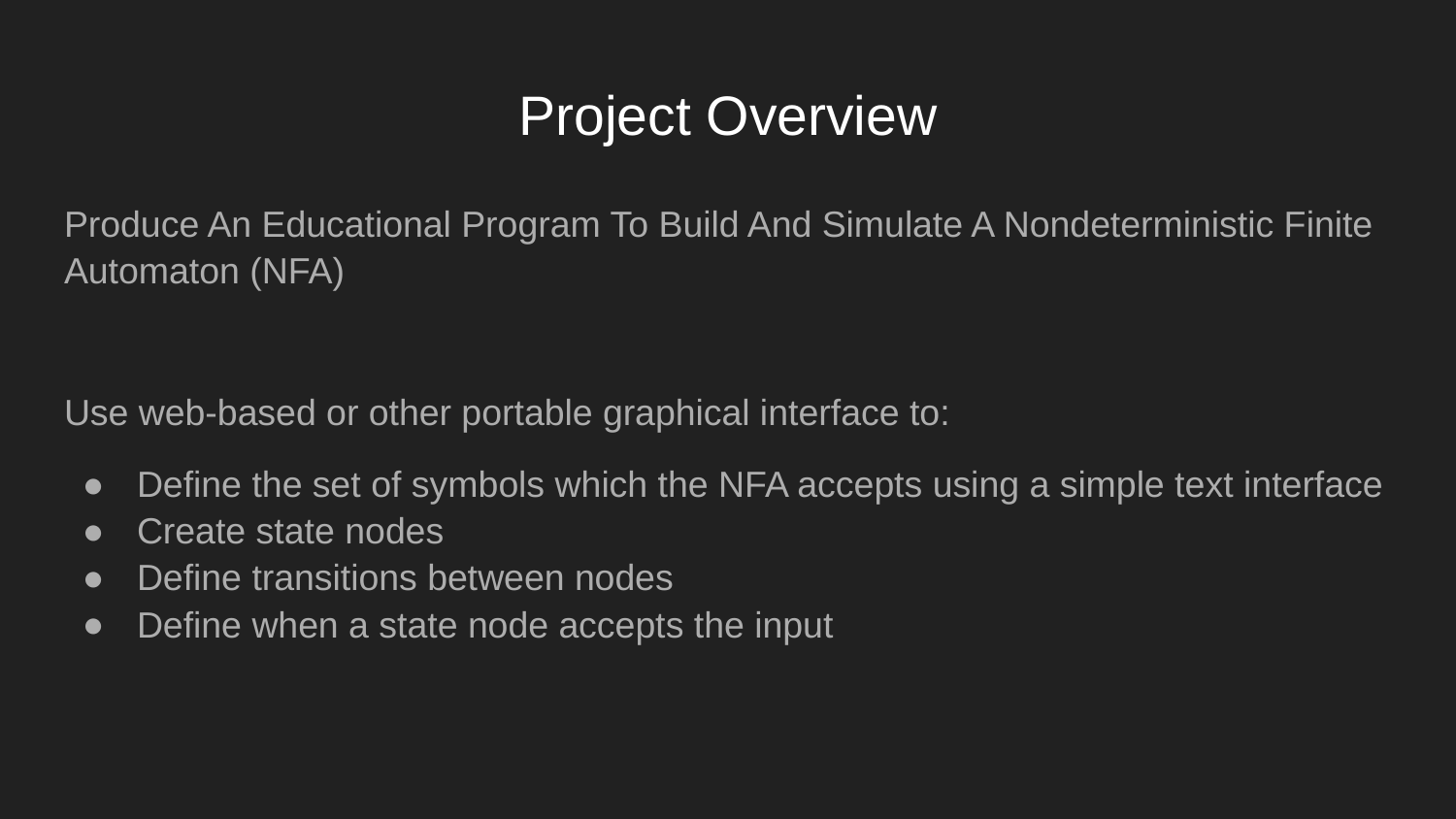

# Project Overview
Produce An Educational Program To Build And Simulate A Nondeterministic Finite Automaton (NFA)

Use web-based or other portable graphical interface to:
Define the set of symbols which the NFA accepts using a simple text interface
Create state nodes
Define transitions between nodes
Define when a state node accepts the input